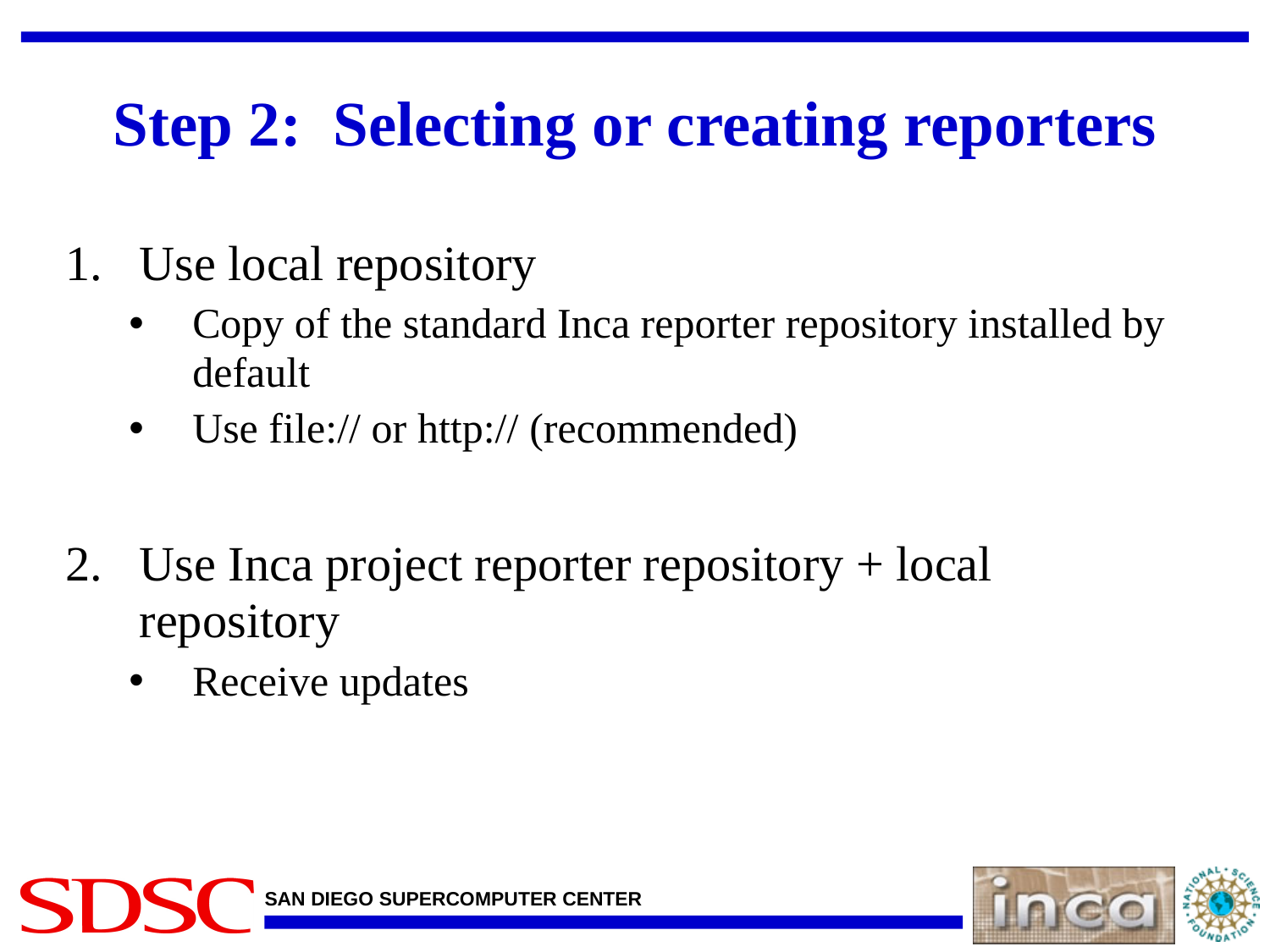

# Step 2:  Selecting or creating reporters
Use local repository
Copy of the standard Inca reporter repository installed by default
Use file:// or http:// (recommended)

Use Inca project reporter repository + local repository
Receive updates